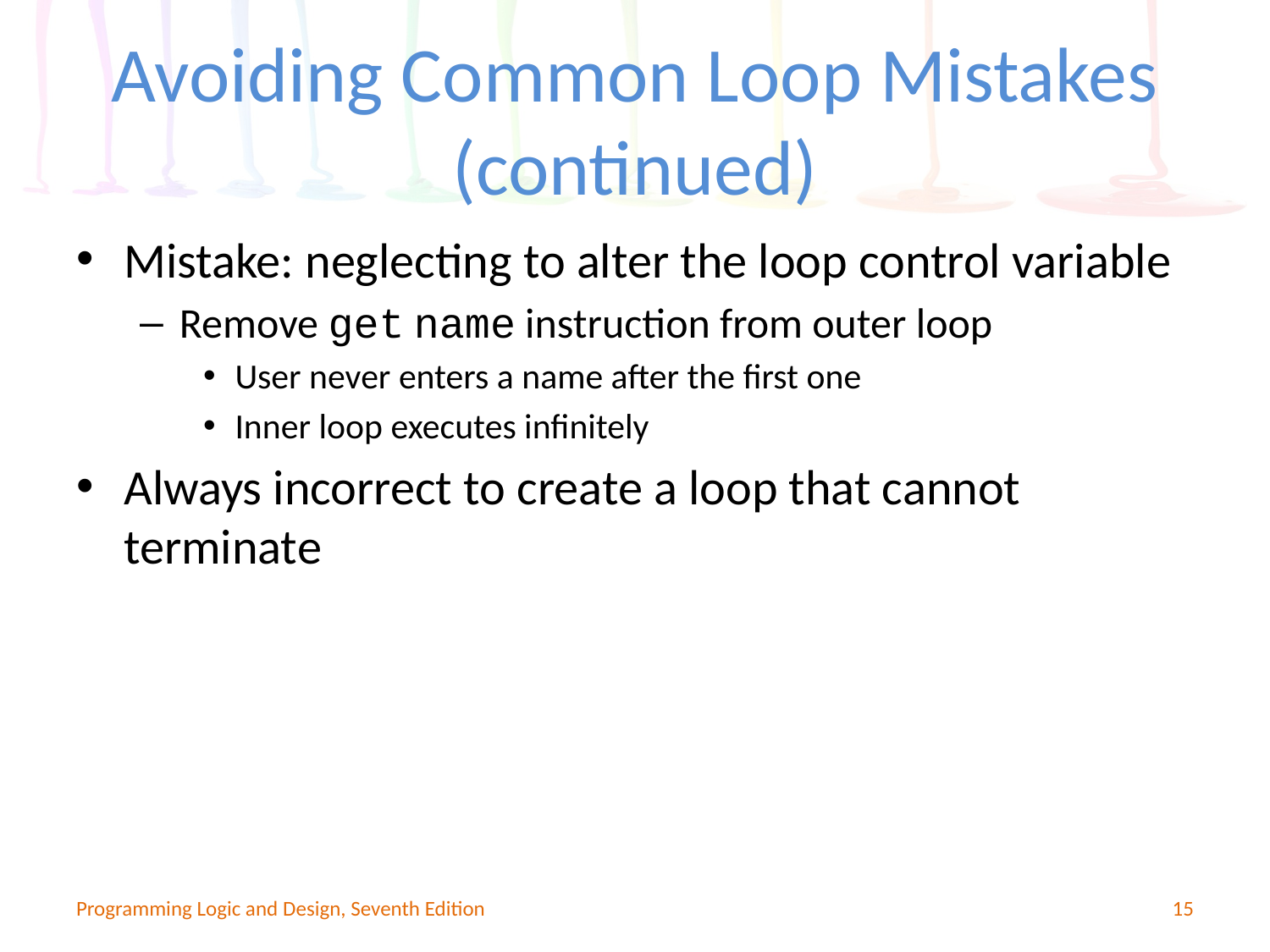

# Avoiding Common Loop Mistakes (continued)
Mistake: neglecting to alter the loop control variable
Remove get name instruction from outer loop
User never enters a name after the first one
Inner loop executes infinitely
Always incorrect to create a loop that cannot terminate

Programming Logic and Design, Seventh Edition
15